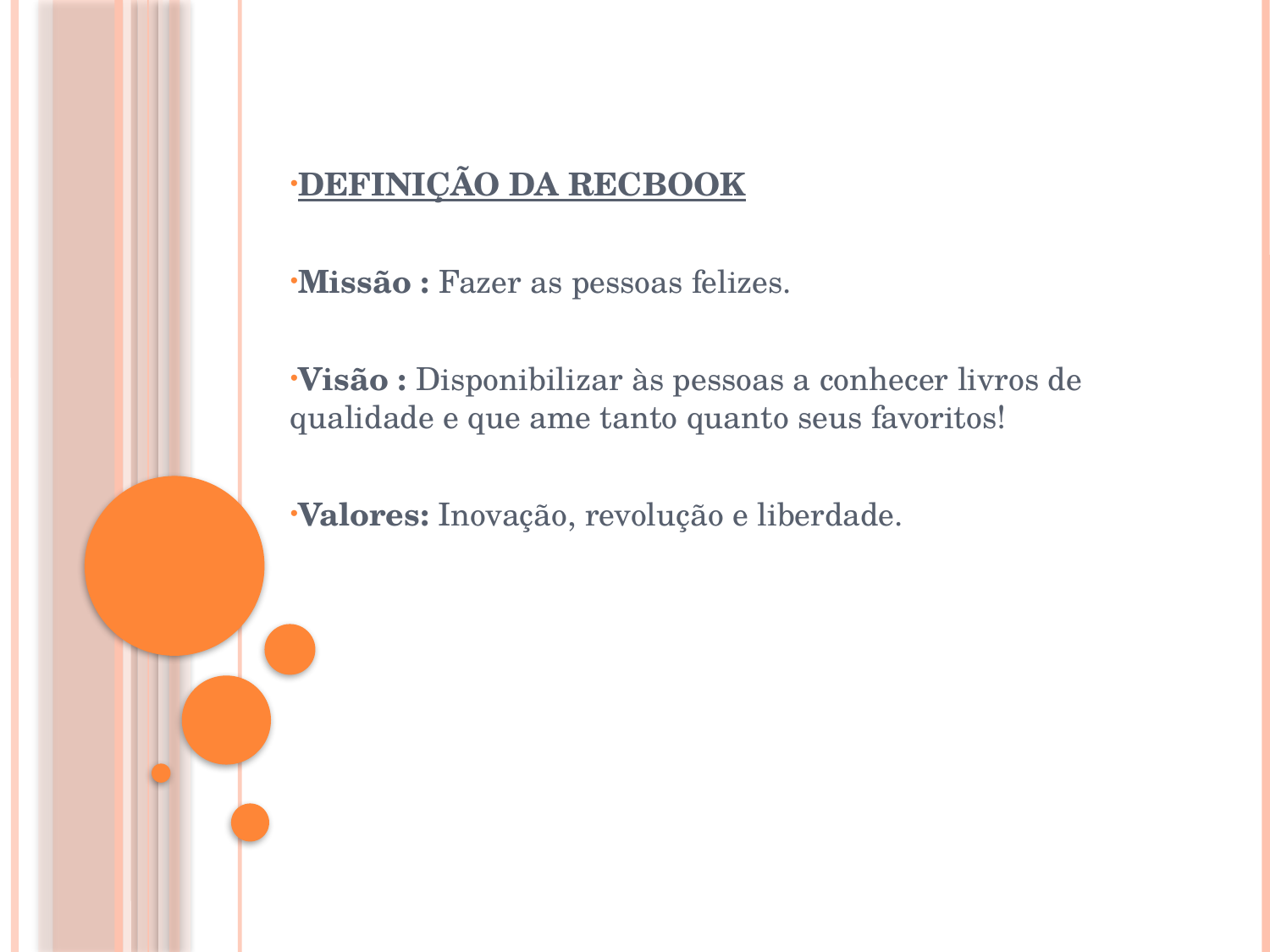

DEFINIÇÃO DA RECBOOK

Missão : Fazer as pessoas felizes.

Visão : Disponibilizar às pessoas a conhecer livros de qualidade e que ame tanto quanto seus favoritos!

Valores: Inovação, revolução e liberdade.